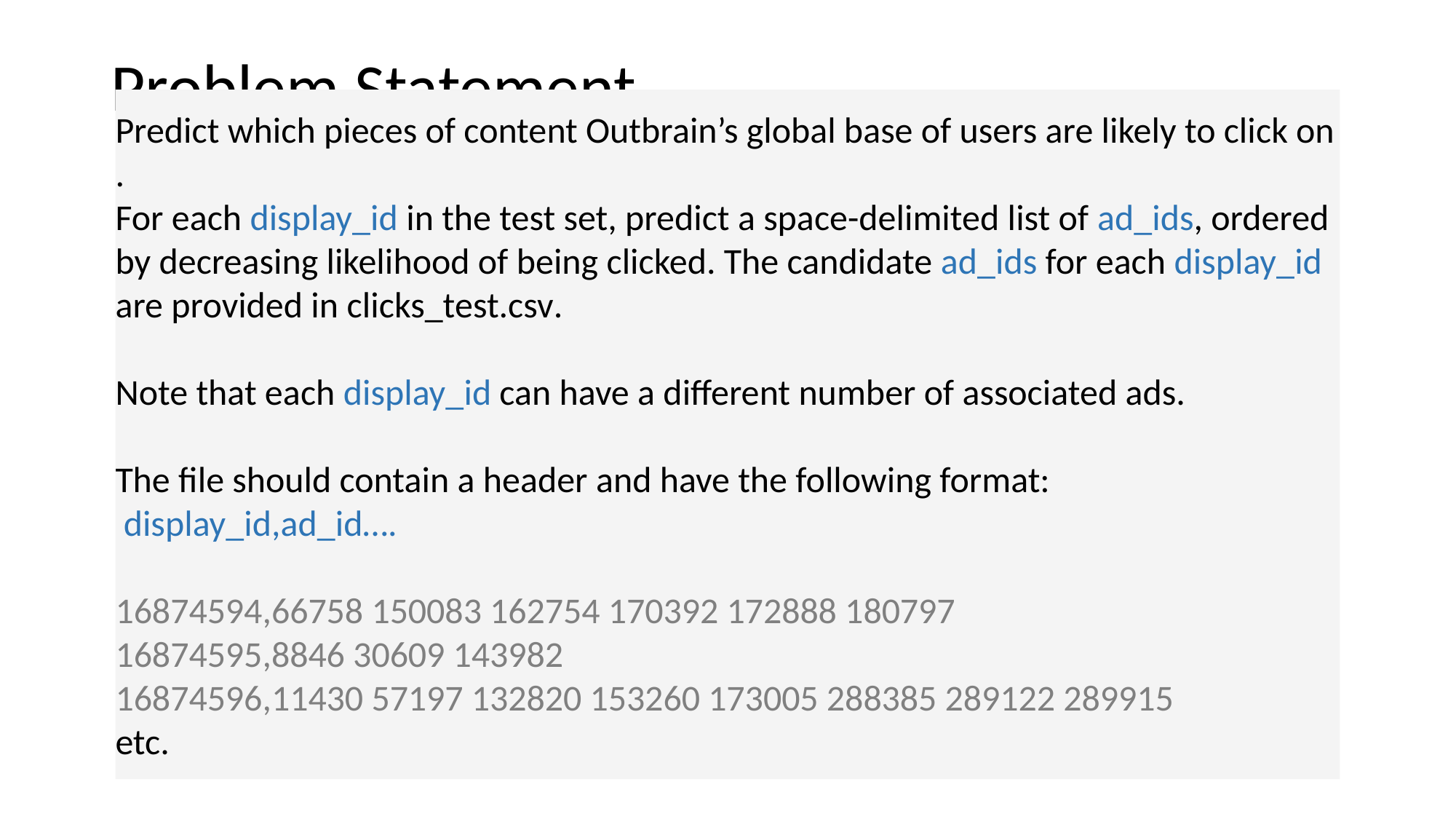

# Problem Statement
Predict which pieces of content Outbrain’s global base of users are likely to click on .
For each display_id in the test set, predict a space-delimited list of ad_ids, ordered by decreasing likelihood of being clicked. The candidate ad_ids for each display_id are provided in clicks_test.csv.

Note that each display_id can have a different number of associated ads.

The file should contain a header and have the following format:
 display_id,ad_id….
16874594,66758 150083 162754 170392 172888 180797
16874595,8846 30609 143982
16874596,11430 57197 132820 153260 173005 288385 289122 289915
etc.